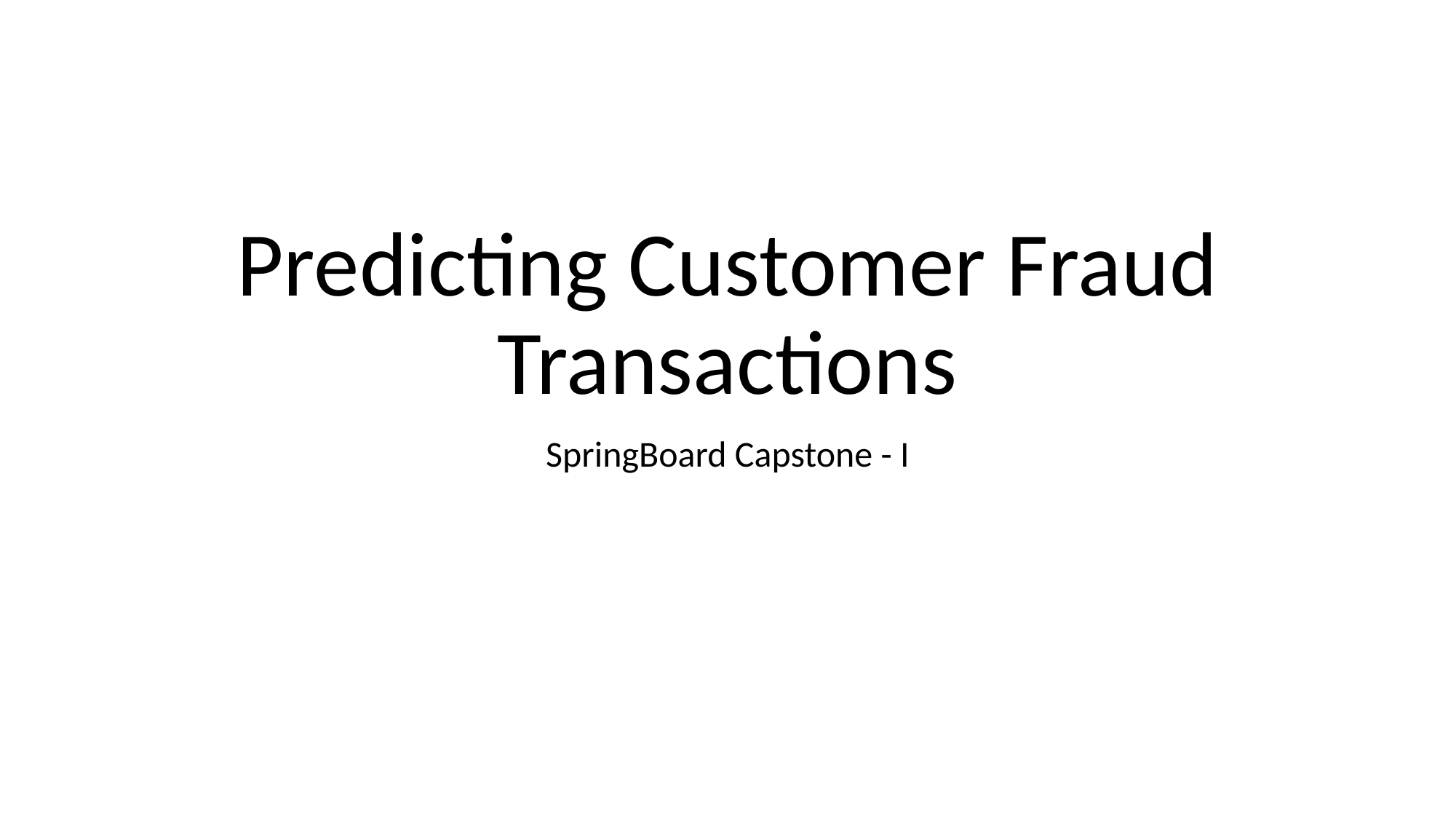

# Predicting Customer Fraud Transactions
SpringBoard Capstone - I